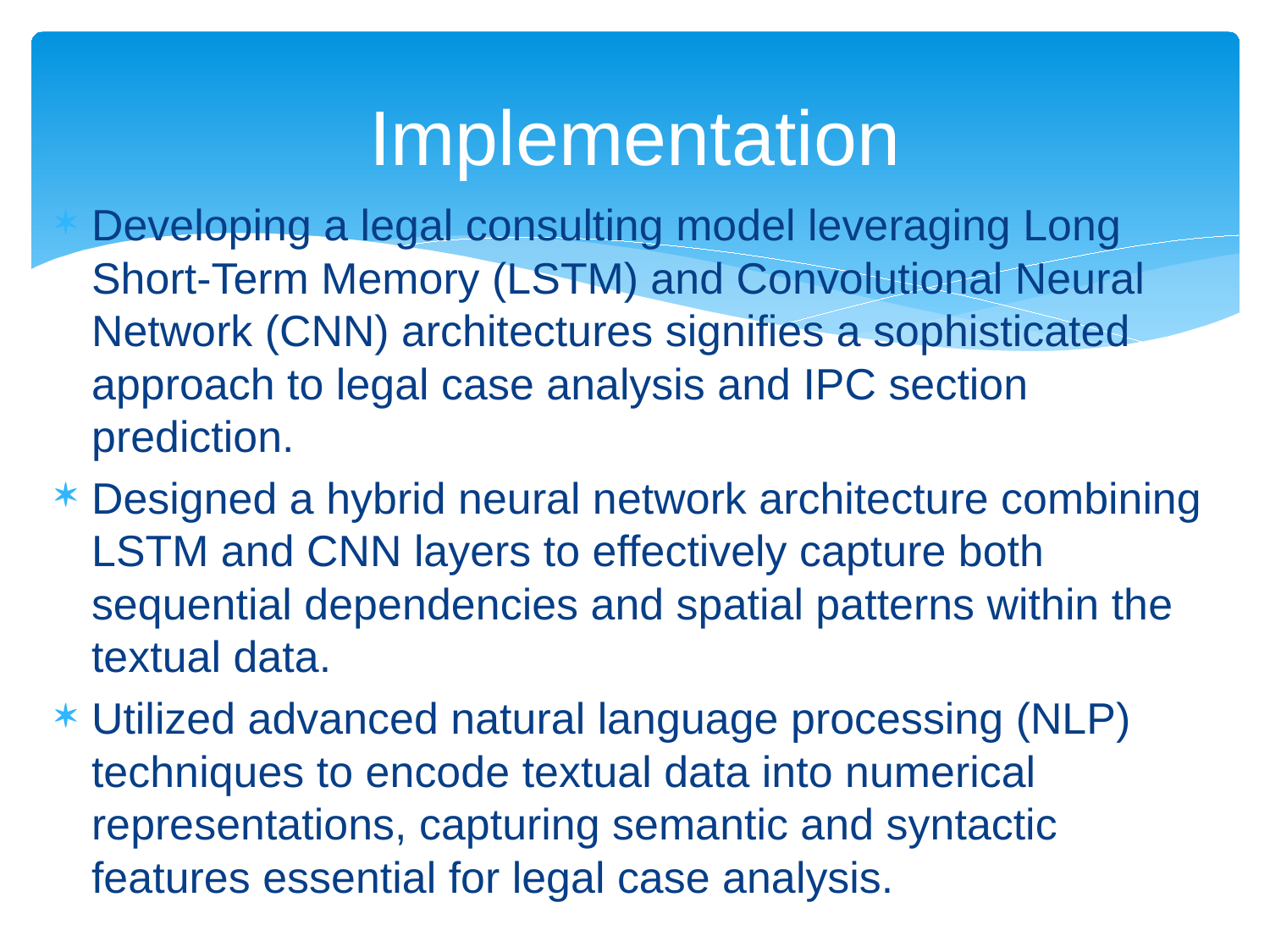

# Implementation
Developing a legal consulting model leveraging Long Short-Term Memory (LSTM) and Convolutional Neural Network (CNN) architectures signifies a sophisticated approach to legal case analysis and IPC section prediction.
Designed a hybrid neural network architecture combining LSTM and CNN layers to effectively capture both sequential dependencies and spatial patterns within the textual data.
Utilized advanced natural language processing (NLP) techniques to encode textual data into numerical representations, capturing semantic and syntactic features essential for legal case analysis.